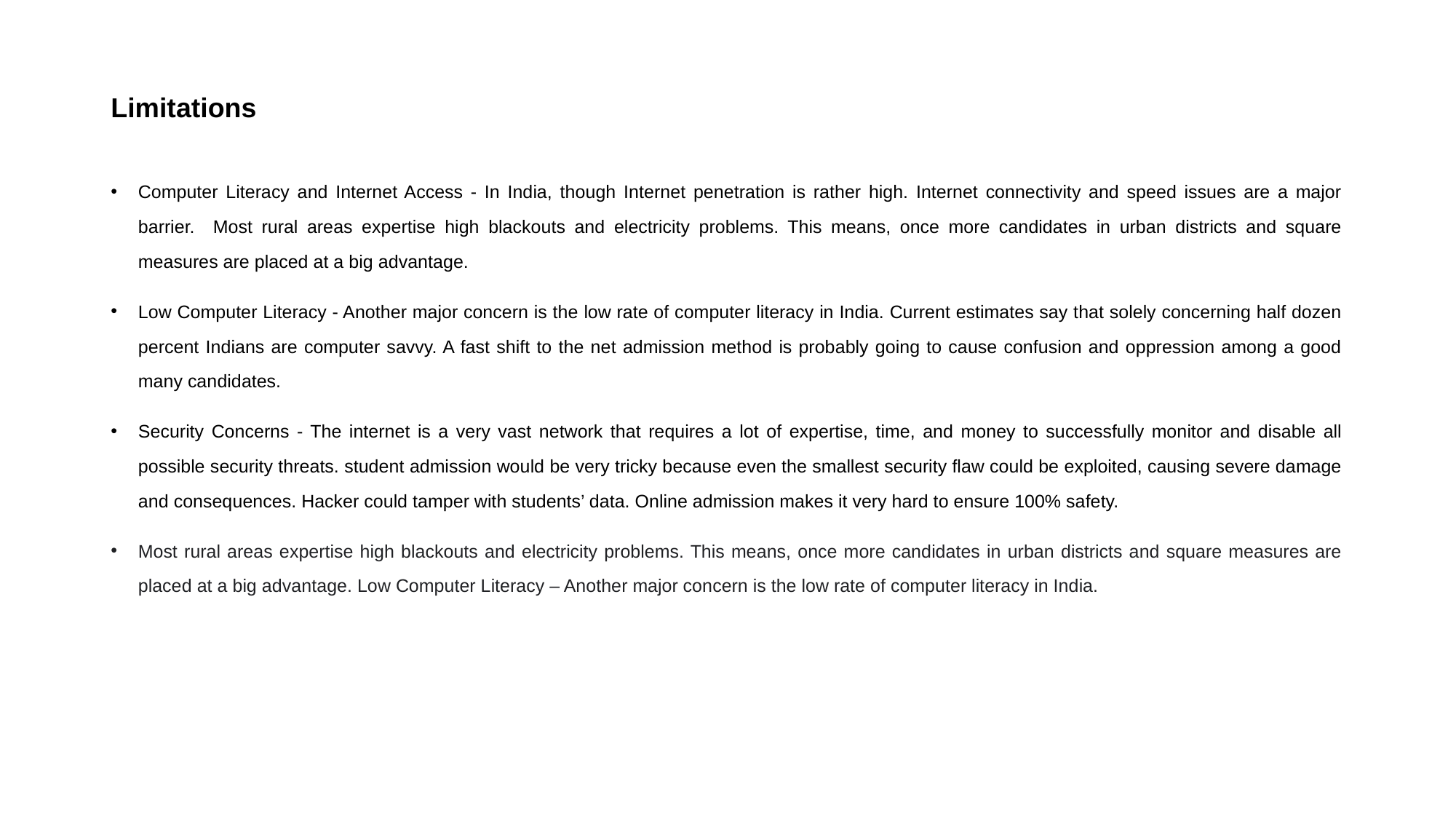

# Limitations
Computer Literacy and Internet Access - In India, though Internet penetration is rather high. Internet connectivity and speed issues are a major barrier.  Most rural areas expertise high blackouts and electricity problems. This means, once more candidates in urban districts and square measures are placed at a big advantage.
Low Computer Literacy - Another major concern is the low rate of computer literacy in India. Current estimates say that solely concerning half dozen percent Indians are computer savvy. A fast shift to the net admission method is probably going to cause confusion and oppression among a good many candidates.
Security Concerns - The internet is a very vast network that requires a lot of expertise, time, and money to successfully monitor and disable all possible security threats. student admission would be very tricky because even the smallest security flaw could be exploited, causing severe damage and consequences. Hacker could tamper with students’ data. Online admission makes it very hard to ensure 100% safety.
Most rural areas expertise high blackouts and electricity problems. This means, once more candidates in urban districts and square measures are placed at a big advantage. Low Computer Literacy – Another major concern is the low rate of computer literacy in India.